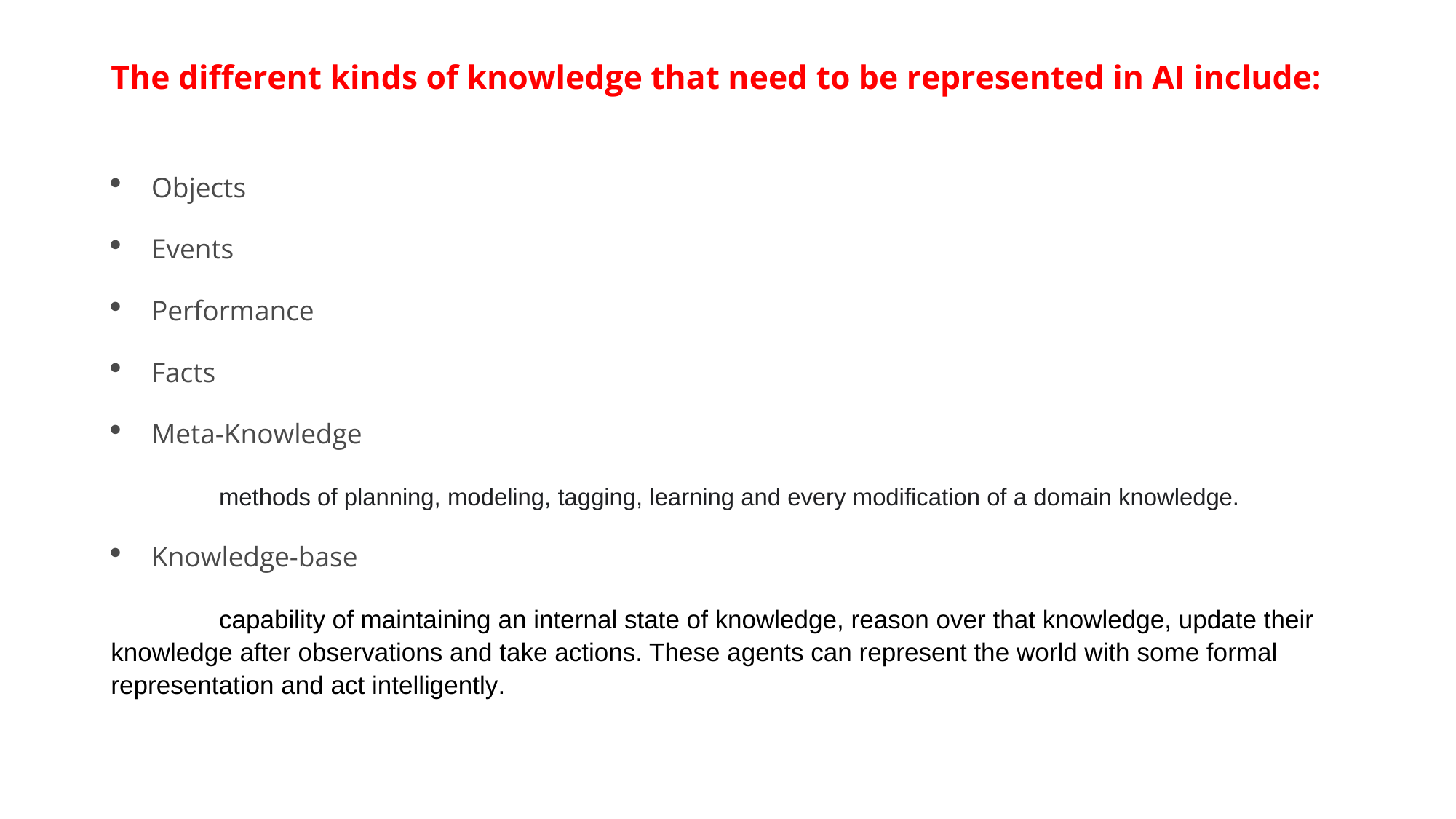

# The different kinds of knowledge that need to be represented in AI include:
Objects
Events
Performance
Facts
Meta-Knowledge
 		methods of planning, modeling, tagging, learning and every modification of a domain knowledge.
Knowledge-base
	capability of maintaining an internal state of knowledge, reason over that knowledge, update their knowledge after observations and take actions. These agents can represent the world with some formal representation and act intelligently.